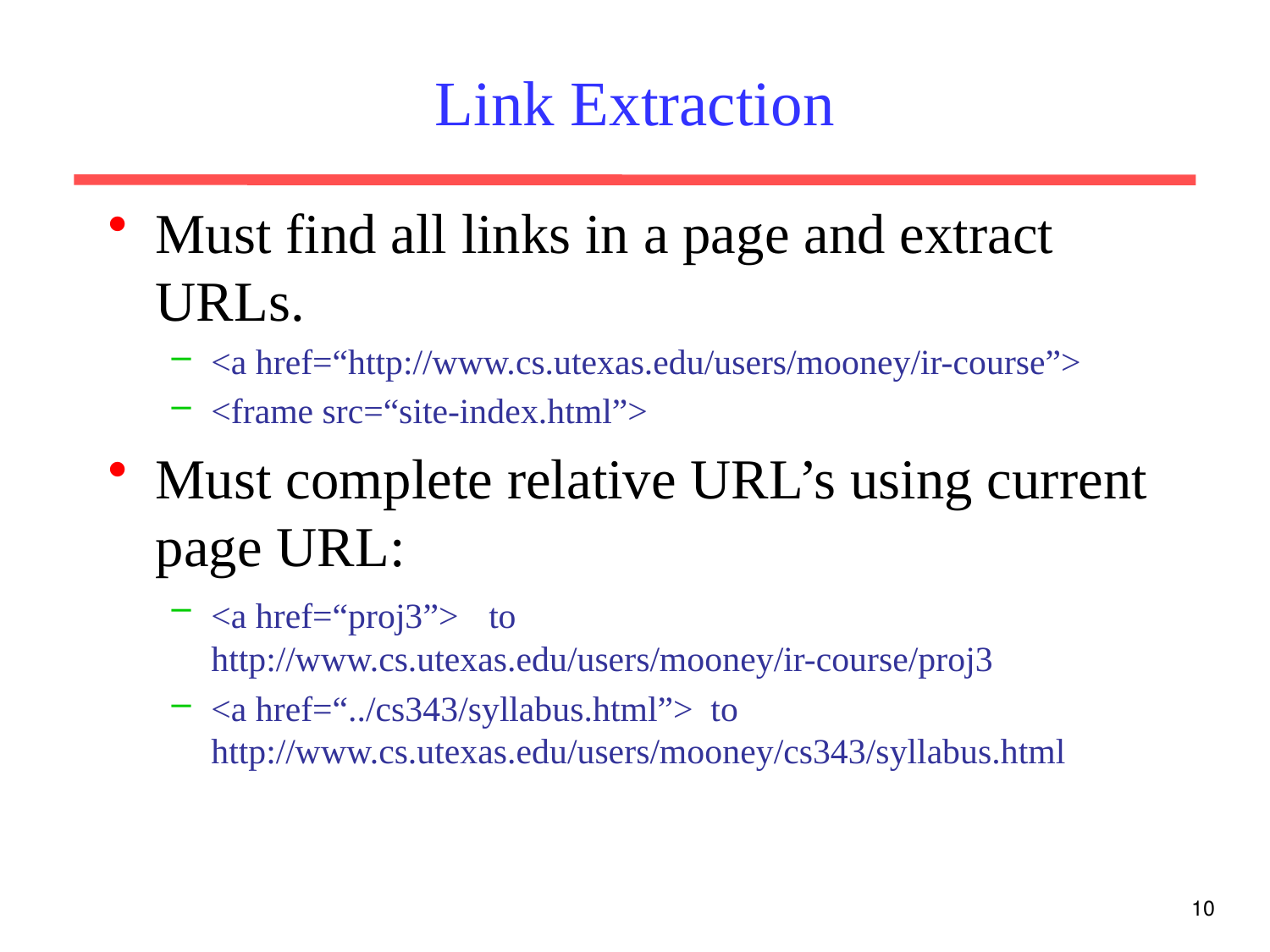

# Link Extraction
Must find all links in a page and extract URLs.
<a href=“http://www.cs.utexas.edu/users/mooney/ir-course”>
<frame src=“site-index.html”>
Must complete relative URL’s using current page URL:
<a href=“proj3”>   to            http://www.cs.utexas.edu/users/mooney/ir-course/proj3
<a href=“../cs343/syllabus.html”>  to  http://www.cs.utexas.edu/users/mooney/cs343/syllabus.html

10